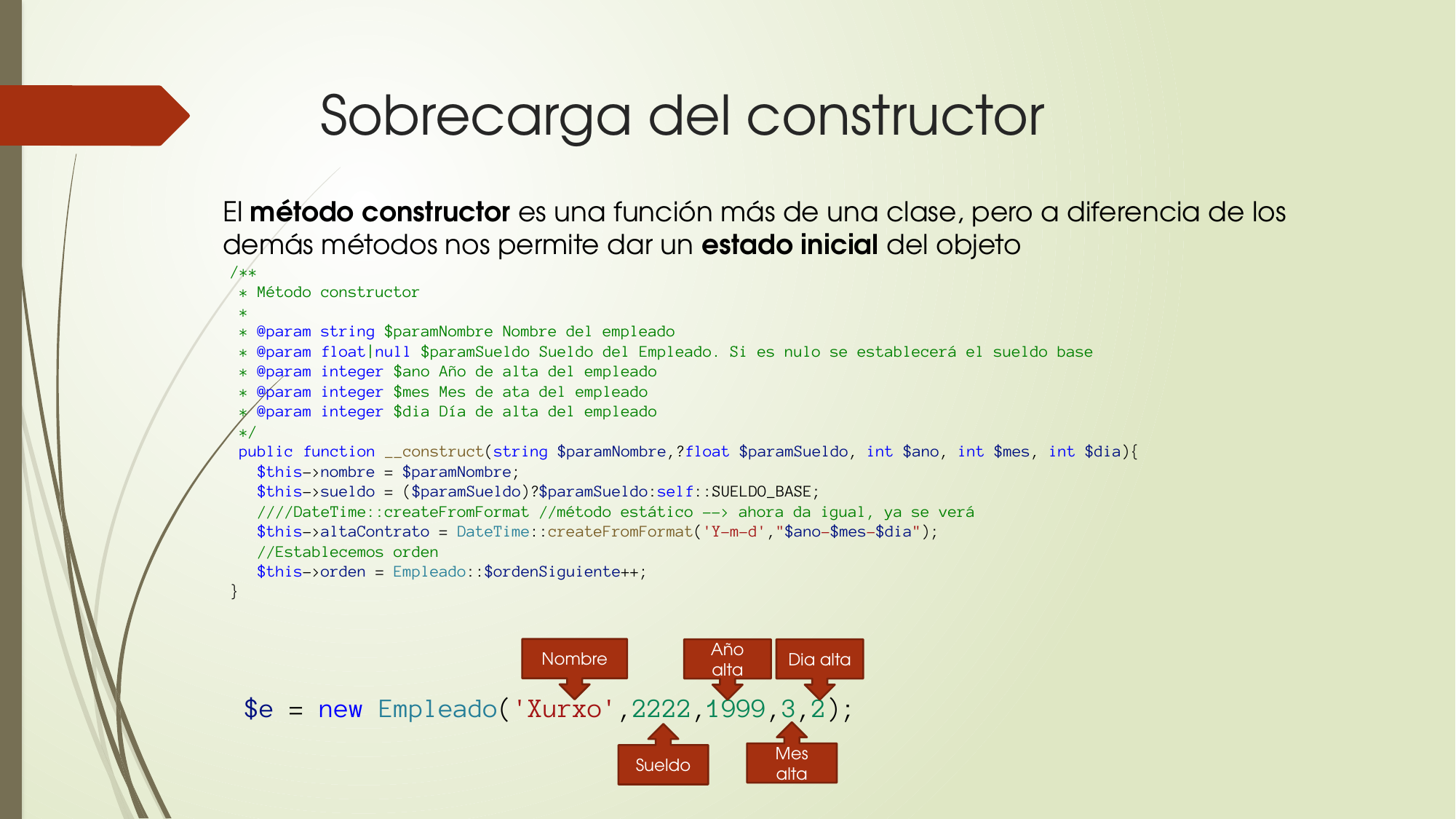

# Sobrecarga del constructor
El método constructor es una función más de una clase, pero a diferencia de los demás métodos nos permite dar un estado inicial del objeto
    /**
     * Método constructor
     *
     * @param string $paramNombre Nombre del empleado
     * @param float|null $paramSueldo Sueldo del Empleado. Si es nulo se establecerá el sueldo base
     * @param integer $ano Año de alta del empleado
     * @param integer $mes Mes de ata del empleado
     * @param integer $dia Día de alta del empleado
     */
     public function __construct(string $paramNombre,?float $paramSueldo, int $ano, int $mes, int $dia){
       $this->nombre = $paramNombre;
       $this->sueldo = ($paramSueldo)?$paramSueldo:self::SUELDO_BASE;
       ////DateTime::createFromFormat //método estático --> ahora da igual, ya se verá
       $this->altaContrato = DateTime::createFromFormat('Y-m-d',"$ano-$mes-$dia");
       //Establecemos orden
       $this->orden = Empleado::$ordenSiguiente++;
    }
Nombre
Año alta
Dia alta
$e = new Empleado('Xurxo',2222,1999,3,2);
Mes alta
Sueldo